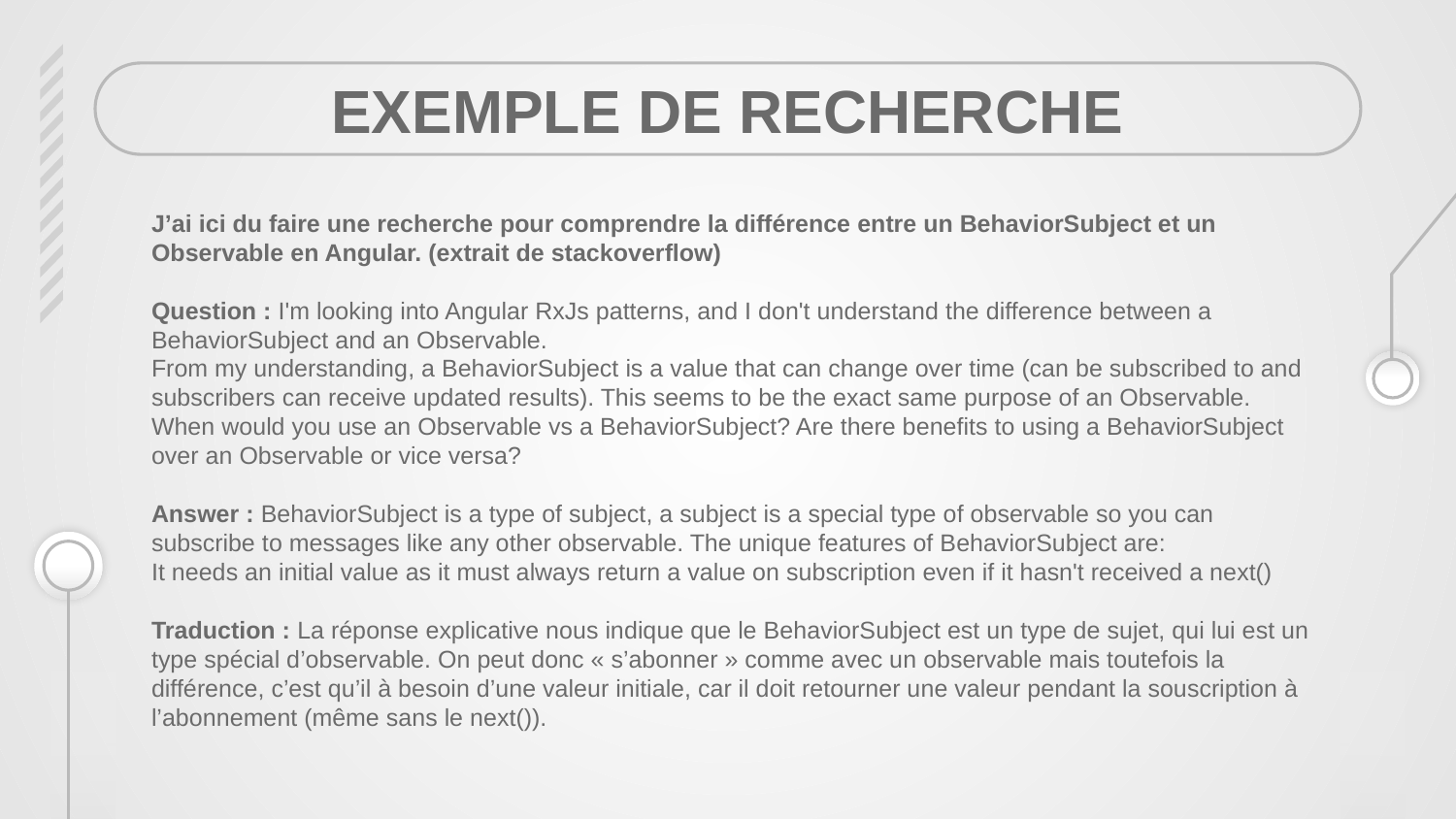

# EXEMPLE DE RECHERCHE

J’ai ici du faire une recherche pour comprendre la différence entre un BehaviorSubject et un Observable en Angular. (extrait de stackoverflow)

Question : I'm looking into Angular RxJs patterns, and I don't understand the difference between a BehaviorSubject and an Observable.
From my understanding, a BehaviorSubject is a value that can change over time (can be subscribed to and subscribers can receive updated results). This seems to be the exact same purpose of an Observable.
When would you use an Observable vs a BehaviorSubject? Are there benefits to using a BehaviorSubject over an Observable or vice versa?

Answer : BehaviorSubject is a type of subject, a subject is a special type of observable so you can subscribe to messages like any other observable. The unique features of BehaviorSubject are:
It needs an initial value as it must always return a value on subscription even if it hasn't received a next()

Traduction : La réponse explicative nous indique que le BehaviorSubject est un type de sujet, qui lui est un type spécial d’observable. On peut donc « s’abonner » comme avec un observable mais toutefois la différence, c’est qu’il à besoin d’une valeur initiale, car il doit retourner une valeur pendant la souscription à l’abonnement (même sans le next()).